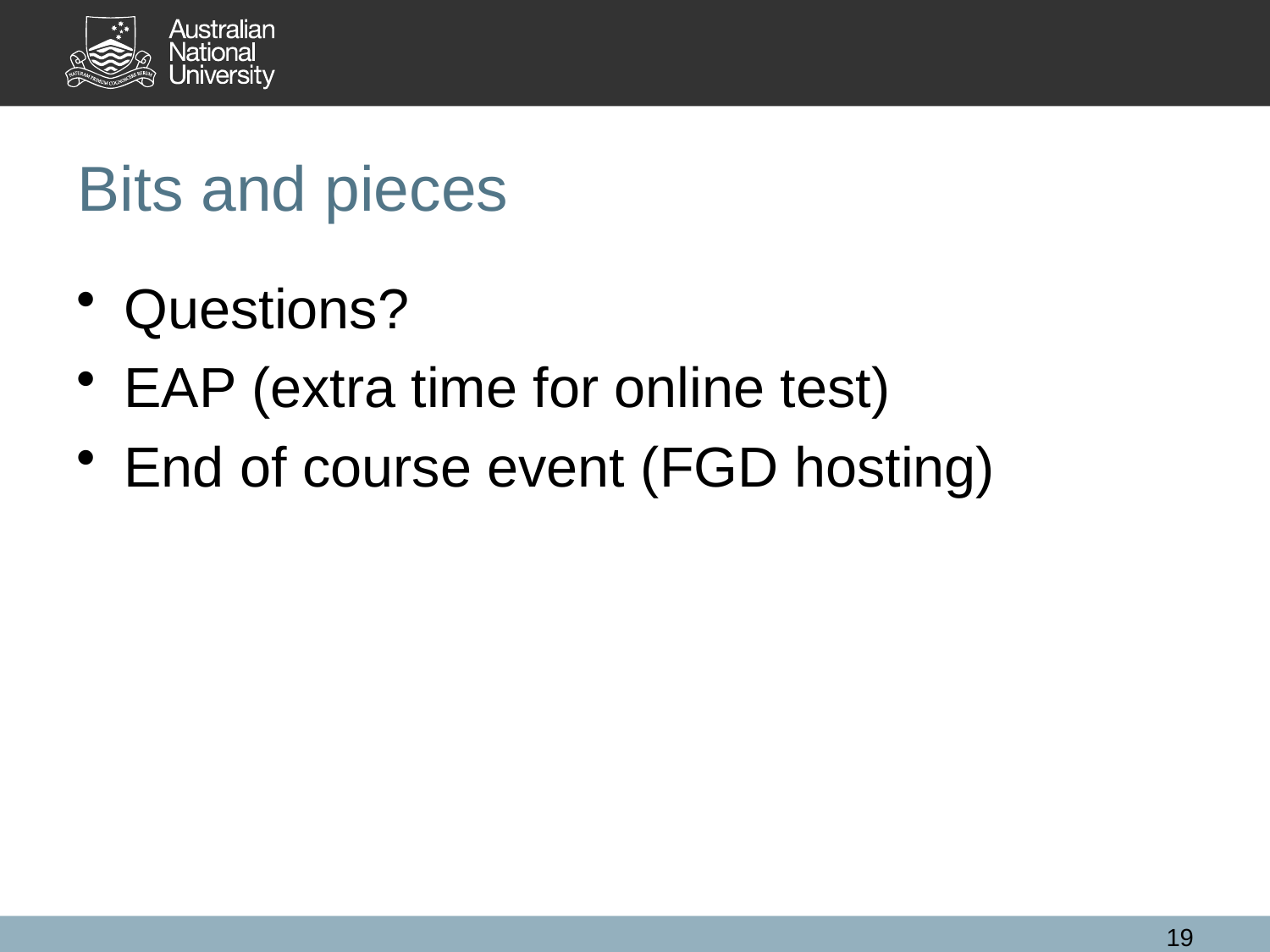

# Bits and pieces
Questions?
EAP (extra time for online test)
End of course event (FGD hosting)

19